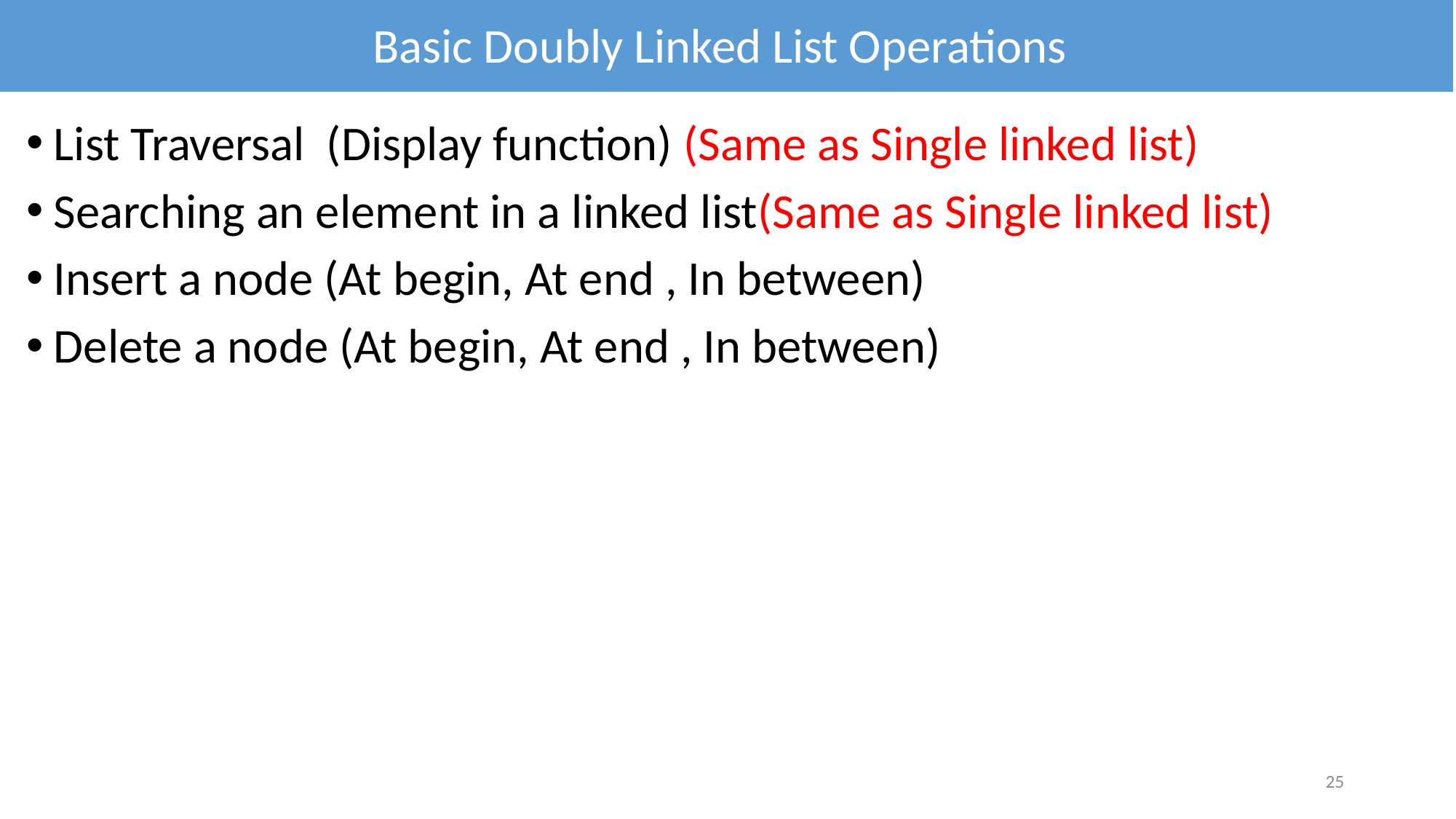

Basic Doubly Linked List Operations
List Traversal  (Display function) (Same as Single linked list)
Searching an element in a linked list(Same as Single linked list)
Insert a node (At begin, At end , In between)
Delete a node (At begin, At end , In between)
25